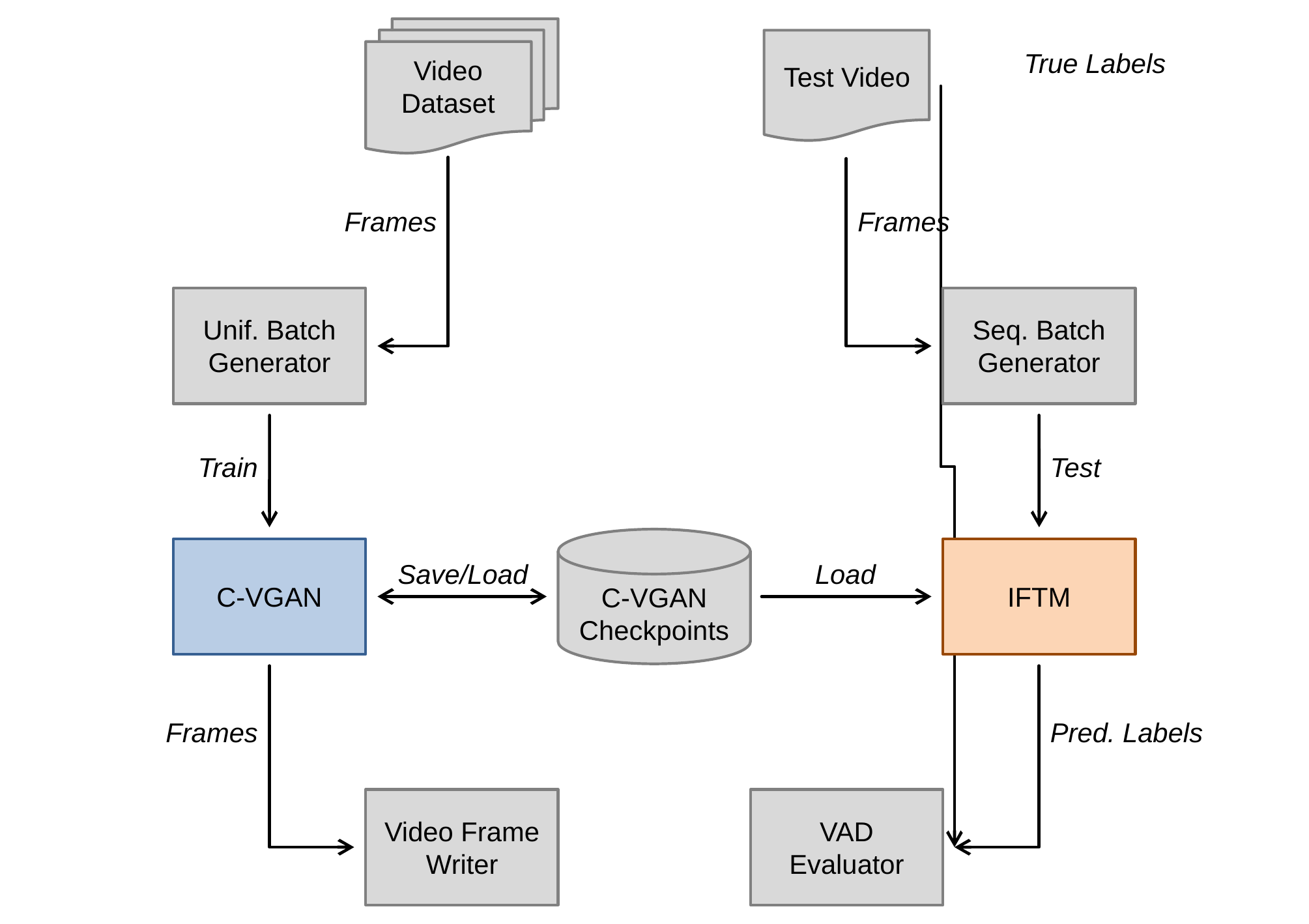

True Labels
Video
Dataset
Test Video
Frames
Frames

Unif. Batch Generator
Seq. Batch Generator
Train
Test

Save/Load
Load
IFTM
C-VGAN
C-VGAN
Checkpoints
Frames
Pred. Labels

Video Frame Writer
VAD
Evaluator